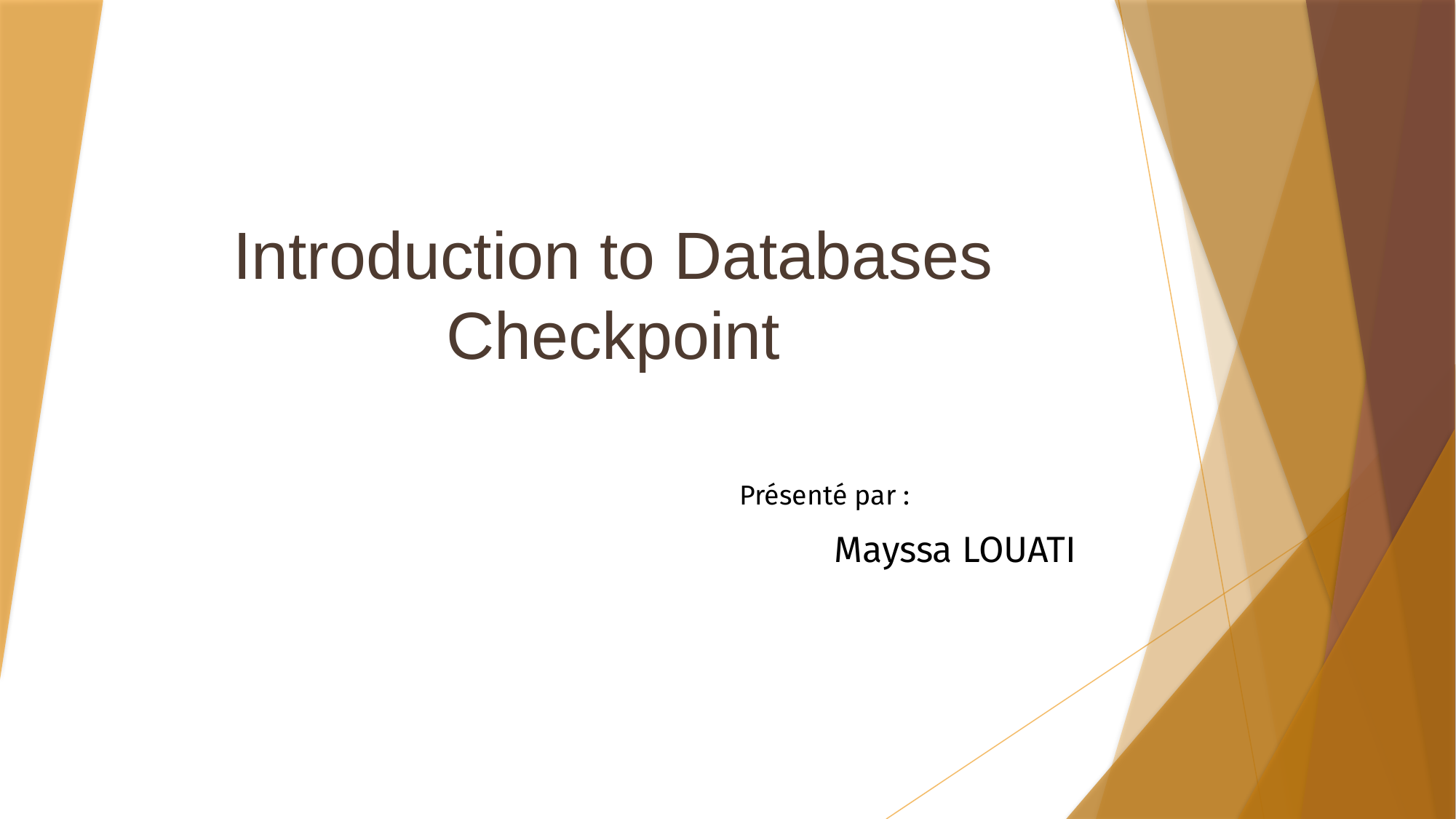

# Introduction to Databases Checkpoint

                                                        Présenté par :
                                                                     Mayssa LOUATI